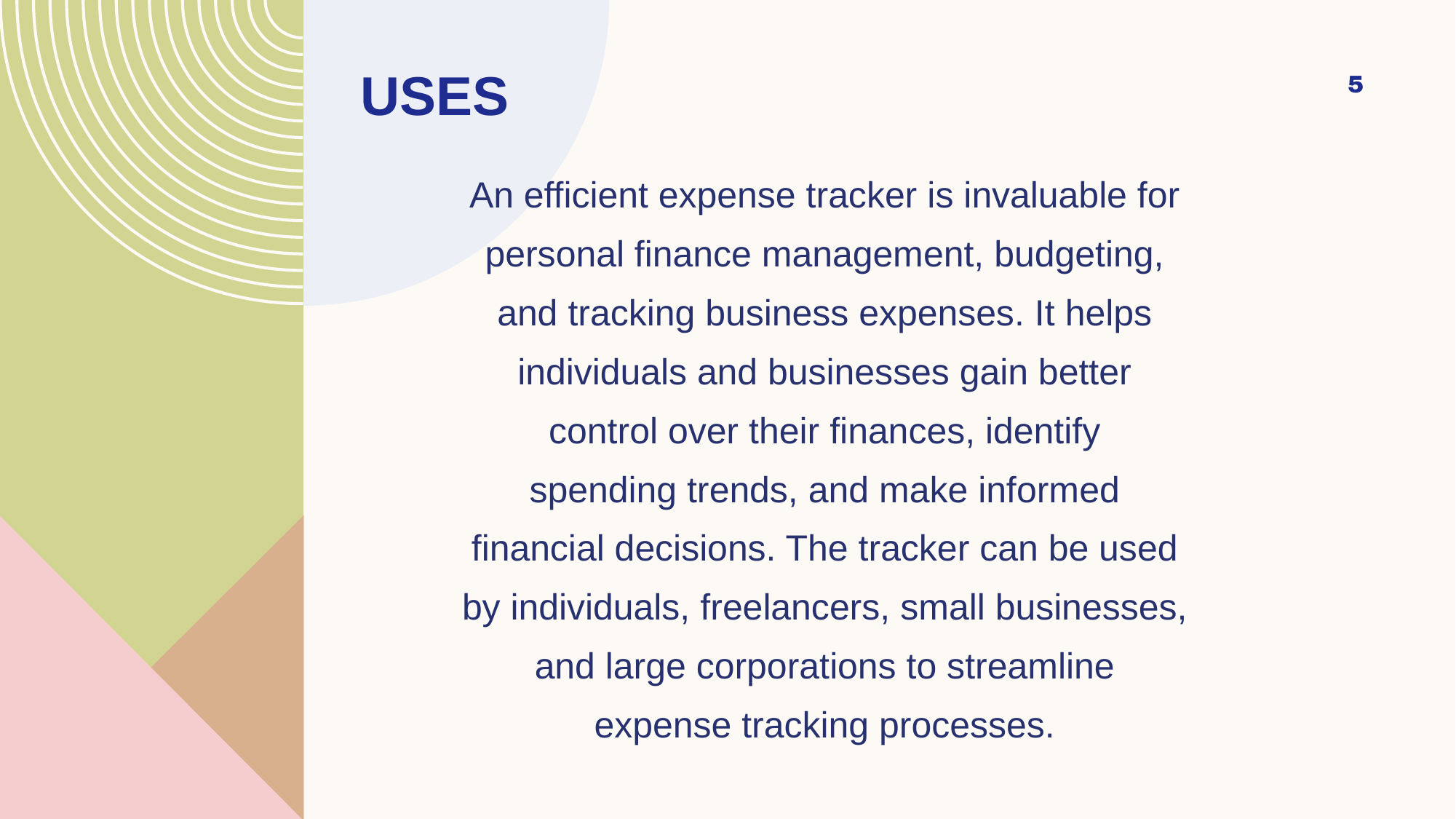

# Uses
5
An efficient expense tracker is invaluable for
personal finance management, budgeting,
and tracking business expenses. It helps
individuals and businesses gain better
control over their finances, identify
spending trends, and make informed
financial decisions. The tracker can be used
by individuals, freelancers, small businesses,
and large corporations to streamline
expense tracking processes.